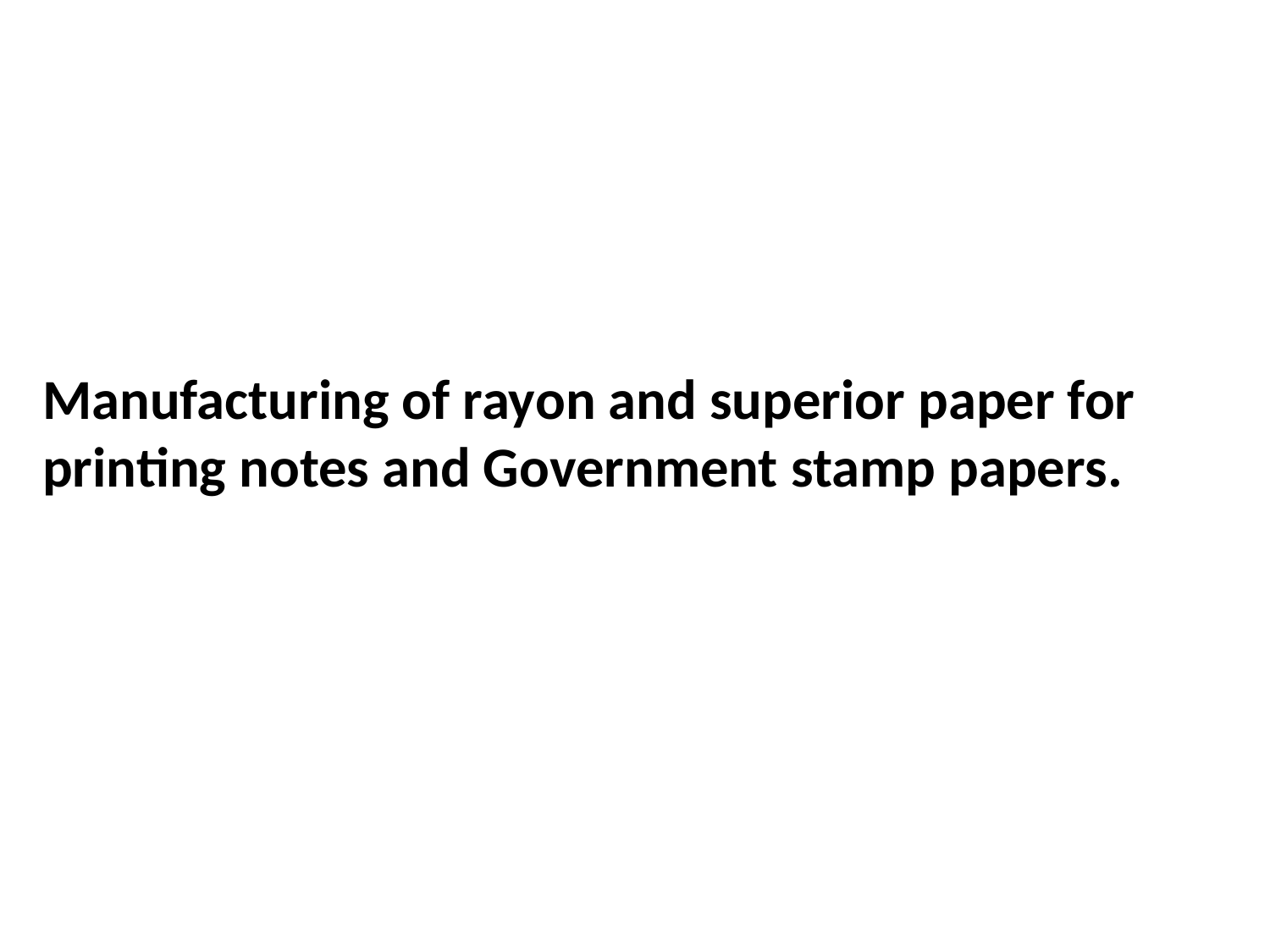

Manufacturing of rayon and superior paper for printing notes and Government stamp papers.